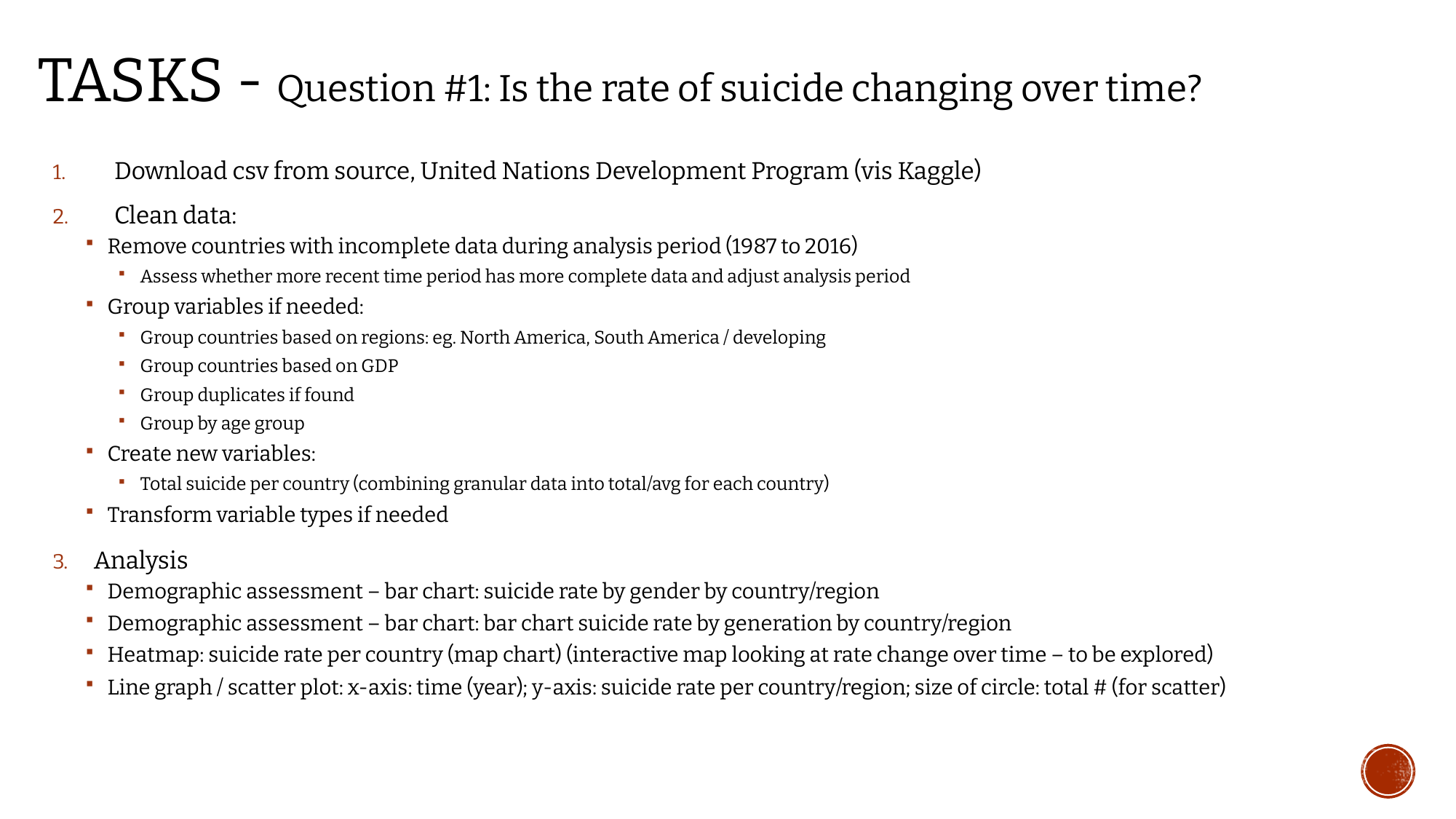

# Tasks - Question #1: Is the rate of suicide changing over time?
Download csv from source, United Nations Development Program (vis Kaggle)
Clean data:
Remove countries with incomplete data during analysis period (1987 to 2016)
Assess whether more recent time period has more complete data and adjust analysis period
Group variables if needed:
Group countries based on regions: eg. North America, South America / developing
Group countries based on GDP
Group duplicates if found
Group by age group
Create new variables:
Total suicide per country (combining granular data into total/avg for each country)
Transform variable types if needed
Analysis
Demographic assessment – bar chart: suicide rate by gender by country/region
Demographic assessment – bar chart: bar chart suicide rate by generation by country/region
Heatmap: suicide rate per country (map chart) (interactive map looking at rate change over time – to be explored)
Line graph / scatter plot: x-axis: time (year); y-axis: suicide rate per country/region; size of circle: total # (for scatter)